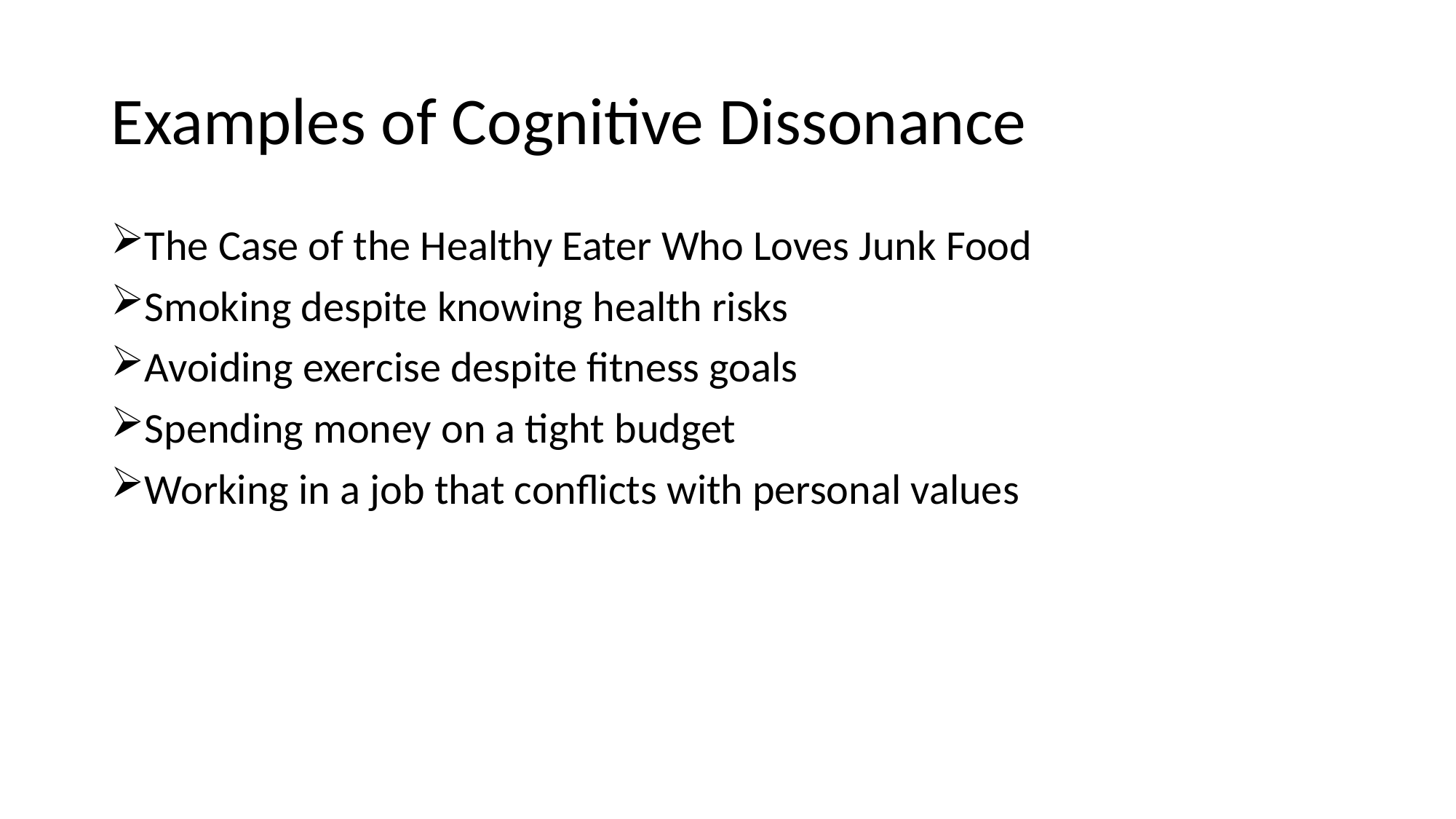

# Examples of Cognitive Dissonance
The Case of the Healthy Eater Who Loves Junk Food
Smoking despite knowing health risks
Avoiding exercise despite fitness goals
Spending money on a tight budget
Working in a job that conflicts with personal values